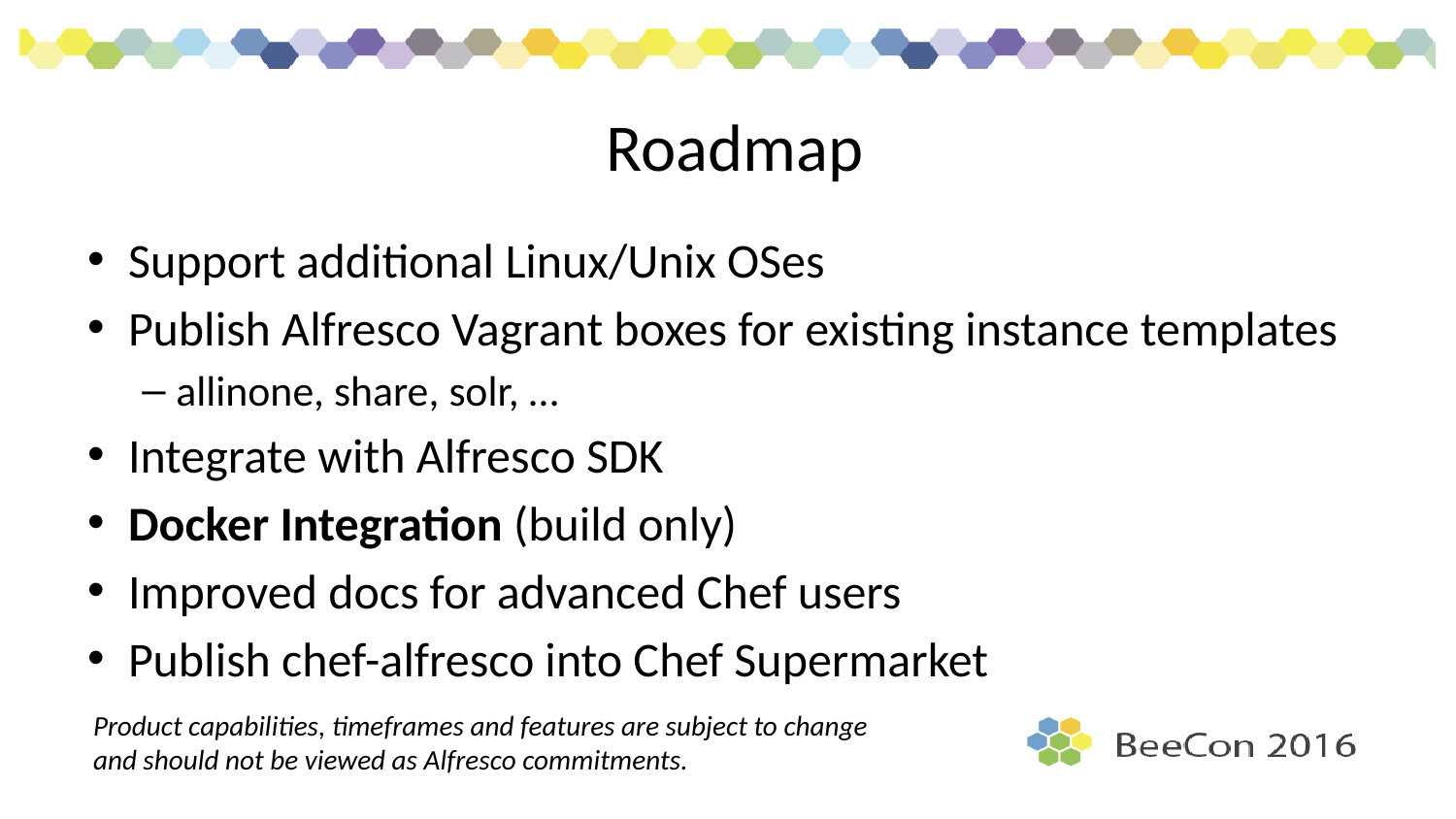

# Roadmap
Support additional Linux/Unix OSes
Publish Alfresco Vagrant boxes for existing instance templates
allinone, share, solr, …
Integrate with Alfresco SDK
Docker Integration (build only)
Improved docs for advanced Chef users
Publish chef-alfresco into Chef Supermarket
Product capabilities, timeframes and features are subject to change
and should not be viewed as Alfresco commitments.